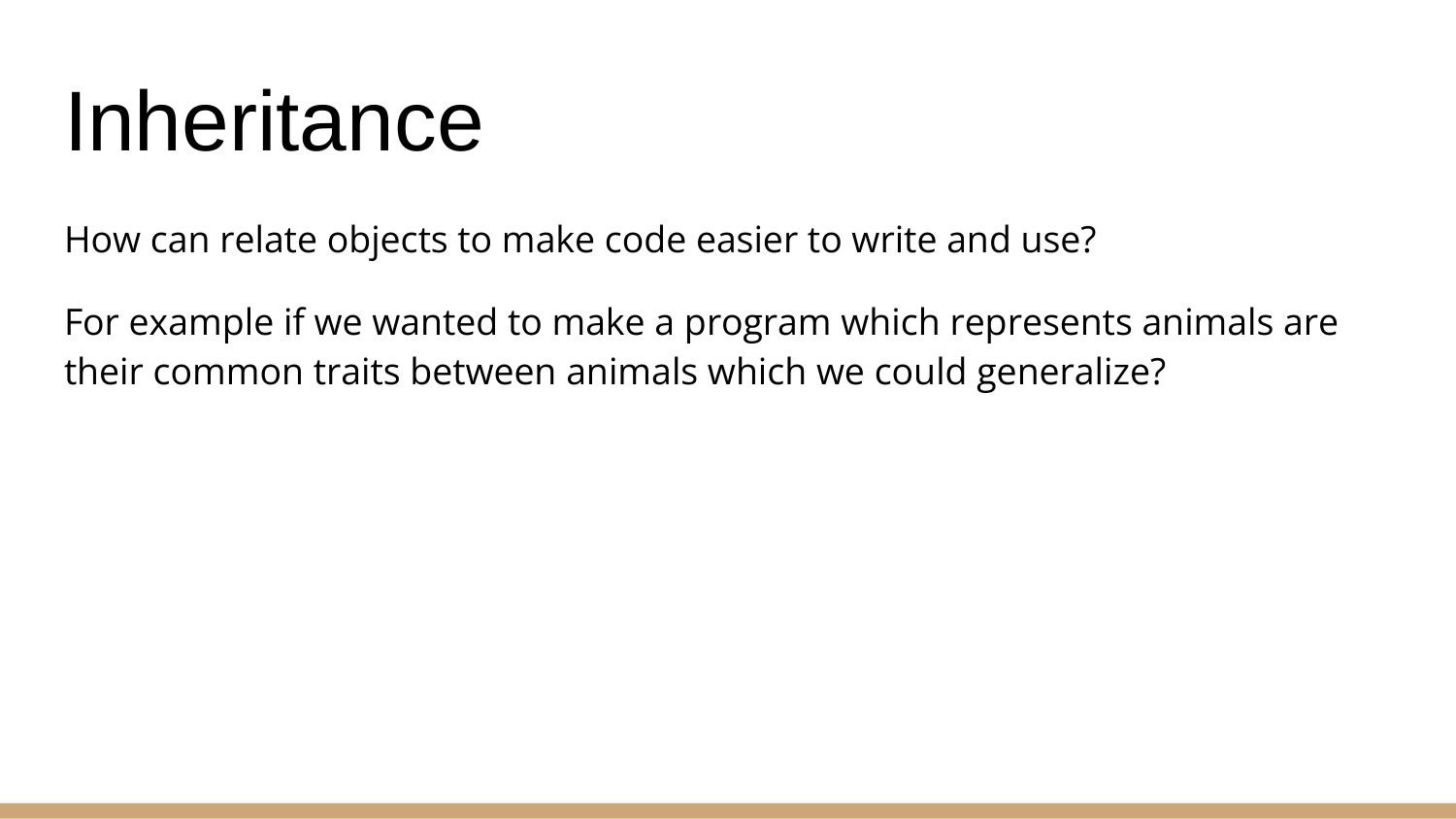

# Inheritance
How can relate objects to make code easier to write and use?
For example if we wanted to make a program which represents animals are their common traits between animals which we could generalize?